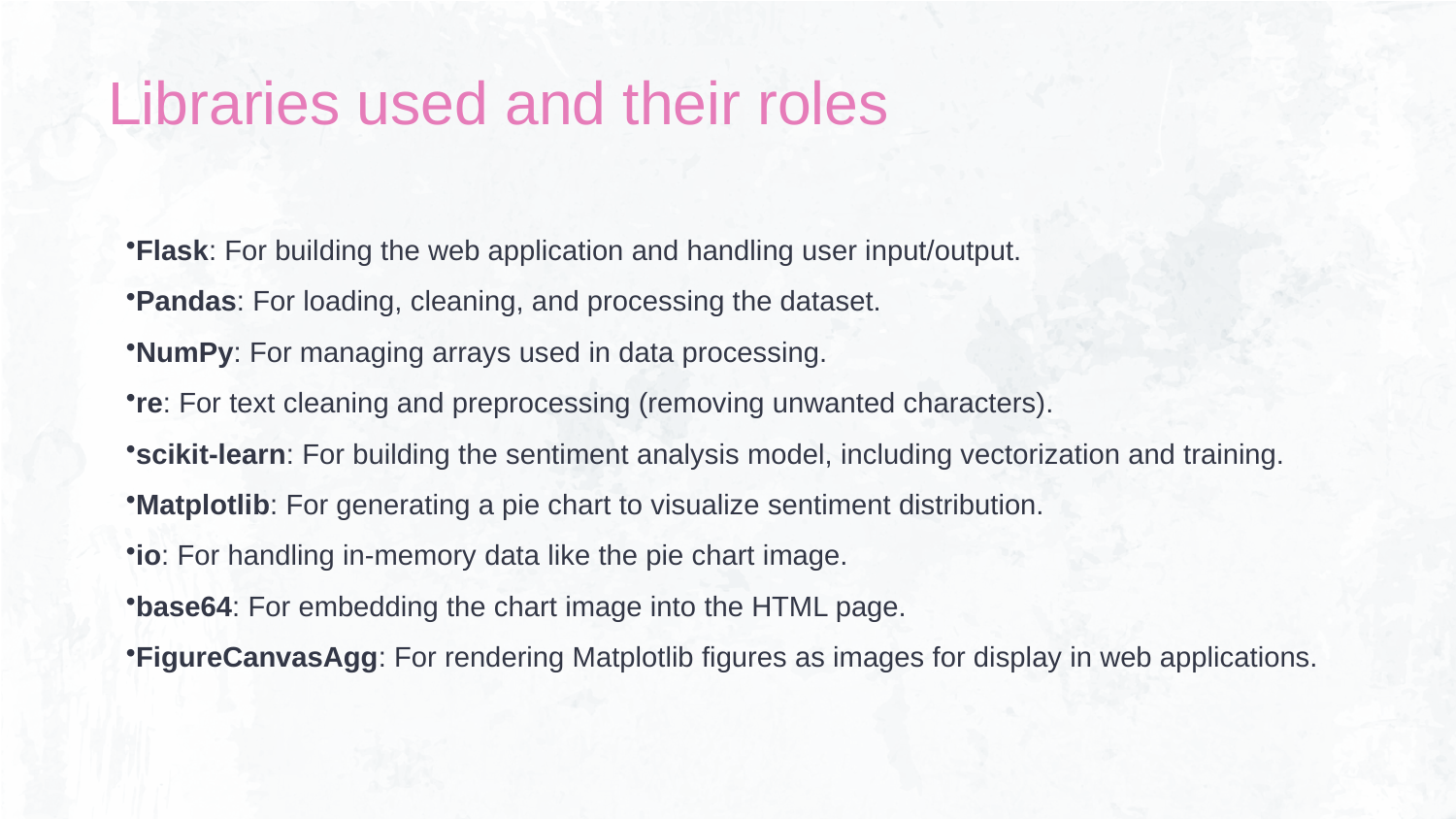

# Libraries used and their roles
Flask: For building the web application and handling user input/output.
Pandas: For loading, cleaning, and processing the dataset.
NumPy: For managing arrays used in data processing.
re: For text cleaning and preprocessing (removing unwanted characters).
scikit-learn: For building the sentiment analysis model, including vectorization and training.
Matplotlib: For generating a pie chart to visualize sentiment distribution.
io: For handling in-memory data like the pie chart image.
base64: For embedding the chart image into the HTML page.
FigureCanvasAgg: For rendering Matplotlib figures as images for display in web applications.